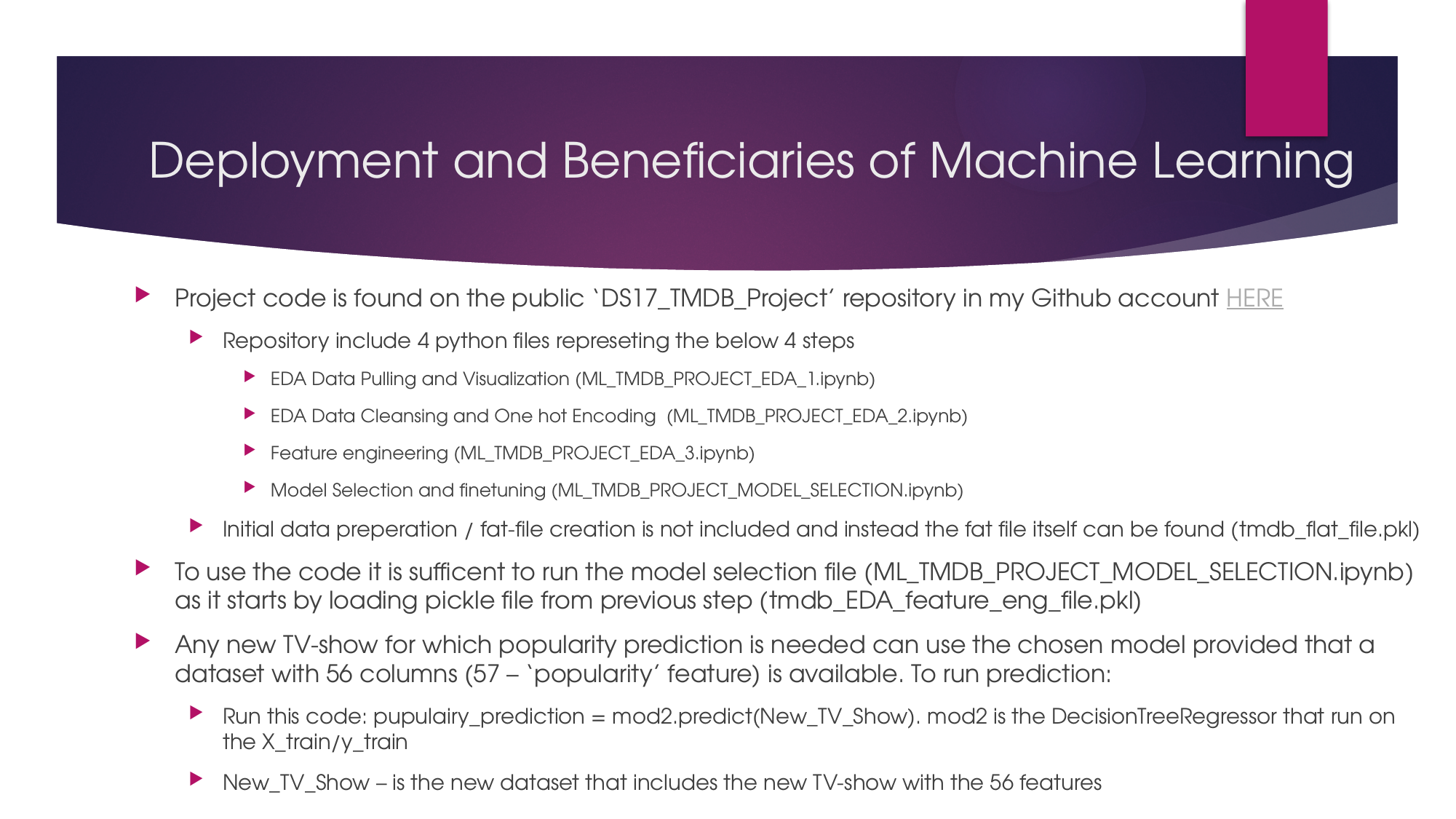

# Deployment and Beneficiaries of Machine Learning
Project code is found on the public ‘DS17_TMDB_Project’ repository in my Github account HERE
Repository include 4 python files represeting the below 4 steps
EDA Data Pulling and Visualization (ML_TMDB_PROJECT_EDA_1.ipynb)
EDA Data Cleansing and One hot Encoding  (ML_TMDB_PROJECT_EDA_2.ipynb)
Feature engineering (ML_TMDB_PROJECT_EDA_3.ipynb)
Model Selection and finetuning (ML_TMDB_PROJECT_MODEL_SELECTION.ipynb)
Initial data preperation / fat-file creation is not included and instead the fat file itself can be found (tmdb_flat_file.pkl)
To use the code it is sufficent to run the model selection file (ML_TMDB_PROJECT_MODEL_SELECTION.ipynb) as it starts by loading pickle file from previous step (tmdb_EDA_feature_eng_file.pkl)
Any new TV-show for which popularity prediction is needed can use the chosen model provided that a dataset with 56 columns (57 – ‘popularity’ feature) is available. To run prediction:
Run this code: pupulairy_prediction = mod2.predict(New_TV_Show). mod2 is the DecisionTreeRegressor that run on the X_train/y_train
New_TV_Show – is the new dataset that includes the new TV-show with the 56 features